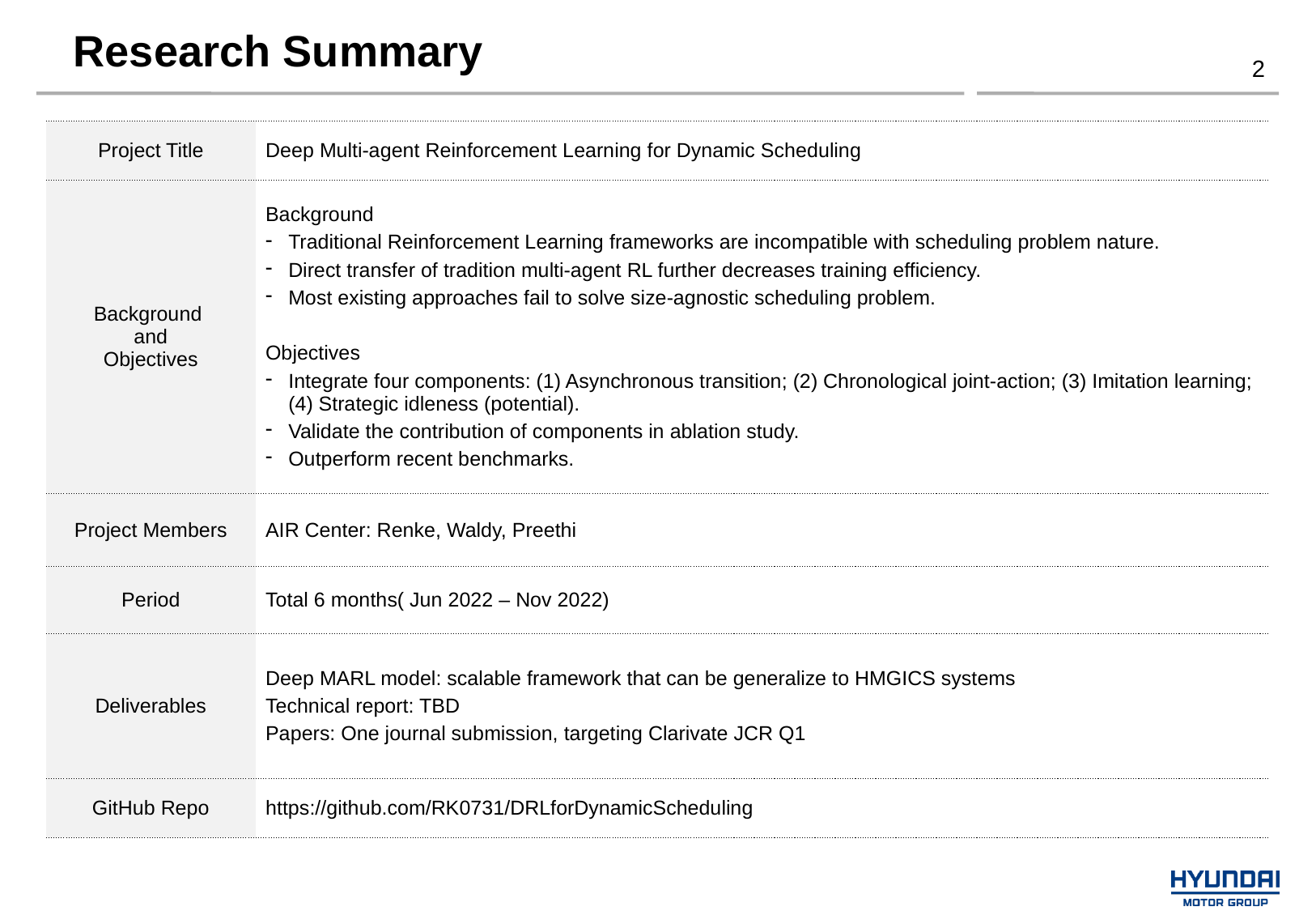

# Research Summary
2
| Project Title | Deep Multi-agent Reinforcement Learning for Dynamic Scheduling |
| --- | --- |
| Background and Objectives | Background Traditional Reinforcement Learning frameworks are incompatible with scheduling problem nature. Direct transfer of tradition multi-agent RL further decreases training efficiency. Most existing approaches fail to solve size-agnostic scheduling problem. Objectives Integrate four components: (1) Asynchronous transition; (2) Chronological joint-action; (3) Imitation learning; (4) Strategic idleness (potential). Validate the contribution of components in ablation study. Outperform recent benchmarks. |
| Project Members | AIR Center: Renke, Waldy, Preethi |
| Period | Total 6 months( Jun 2022 – Nov 2022) |
| Deliverables | Deep MARL model: scalable framework that can be generalize to HMGICS systems Technical report: TBD Papers: One journal submission, targeting Clarivate JCR Q1 |
| GitHub Repo | https://github.com/RK0731/DRLforDynamicScheduling |